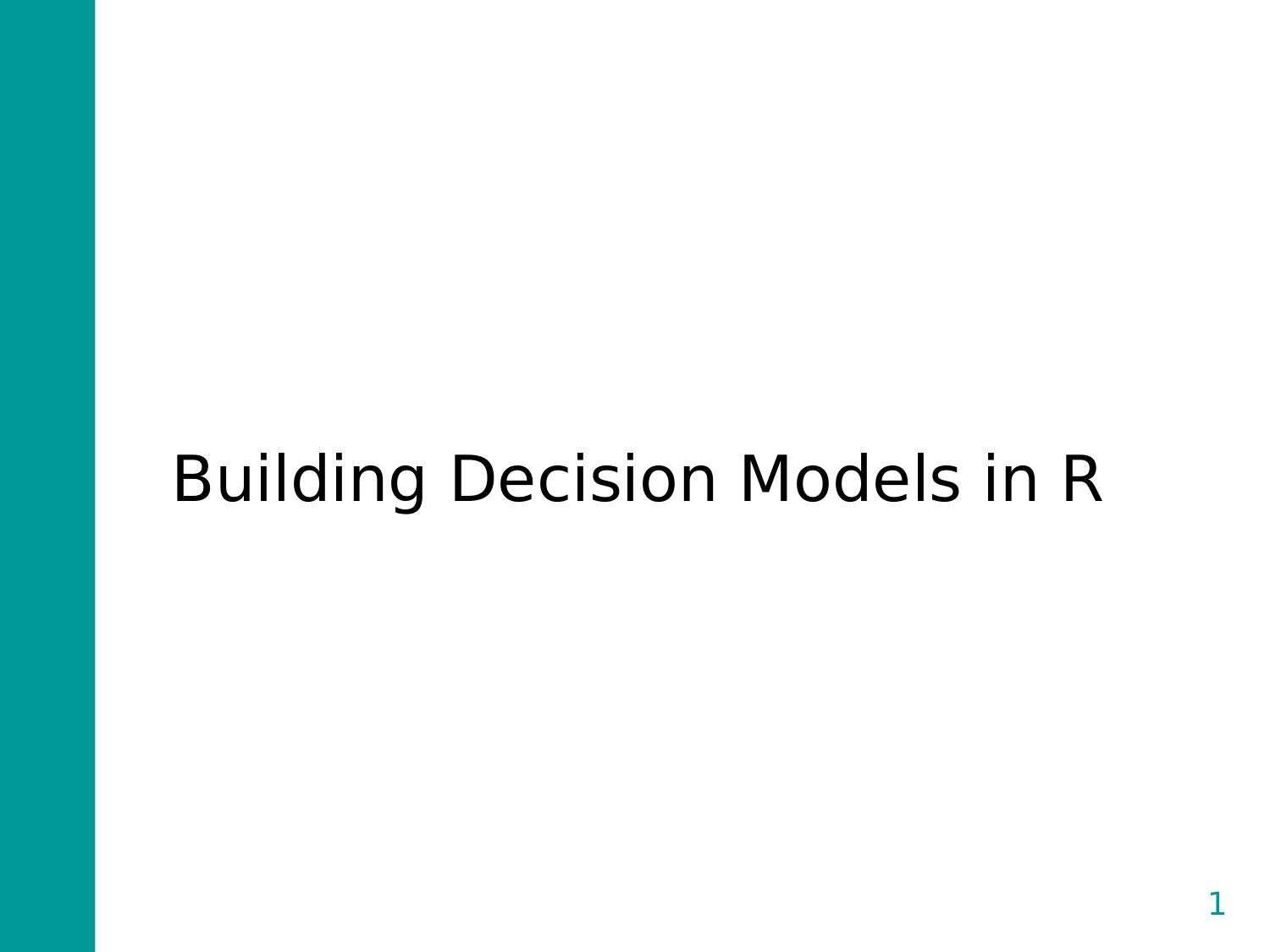

# Building Decision Models in R
1